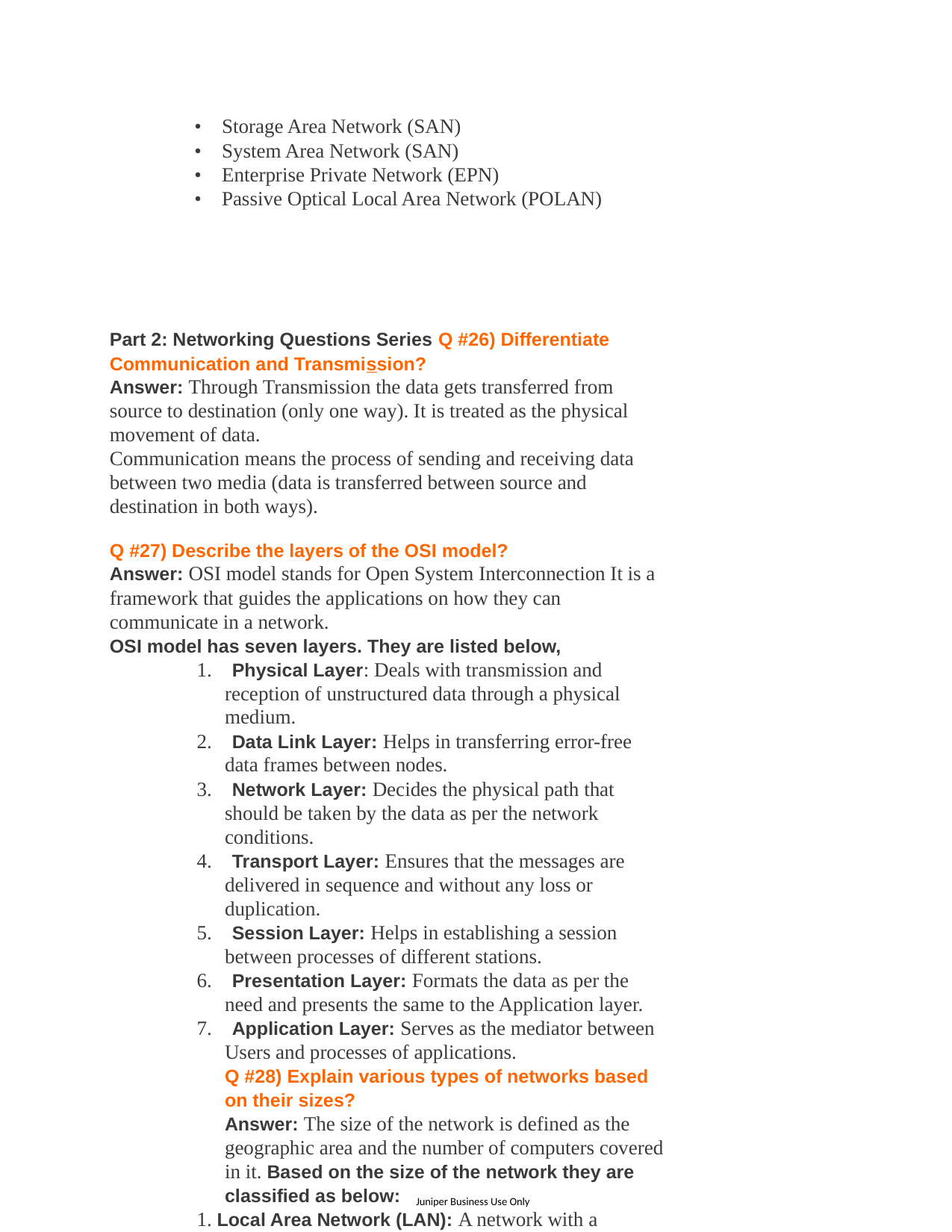

•    Storage Area Network (SAN)
•    System Area Network (SAN)
•    Enterprise Private Network (EPN)
•    Passive Optical Local Area Network (POLAN)
Part 2: Networking Questions Series Q #26) Differentiate Communication and Transmission?
Answer: Through Transmission the data gets transferred from source to destination (only one way). It is treated as the physical movement of data.
Communication means the process of sending and receiving data between two media (data is transferred between source and destination in both ways).
Q #27) Describe the layers of the OSI model?
Answer: OSI model stands for Open System Interconnection It is a framework that guides the applications on how they can communicate in a network.
OSI model has seven layers. They are listed below,
1.    Physical Layer: Deals with transmission and reception of unstructured data through a physical medium.
2.    Data Link Layer: Helps in transferring error-free data frames between nodes.
3.    Network Layer: Decides the physical path that should be taken by the data as per the network conditions.
4.    Transport Layer: Ensures that the messages are delivered in sequence and without any loss or duplication.
5.    Session Layer: Helps in establishing a session between processes of different stations.
6.    Presentation Layer: Formats the data as per the need and presents the same to the Application layer.
7.    Application Layer: Serves as the mediator between Users and processes of applications.
Q #28) Explain various types of networks based on their sizes?
Answer: The size of the network is defined as the geographic area and the number of computers covered in it. Based on the size of the network they are classified as below:
1. Local Area Network (LAN): A network with a minimum of two computers to a maximum of thousands of computers within an office or
Juniper Business Use Only